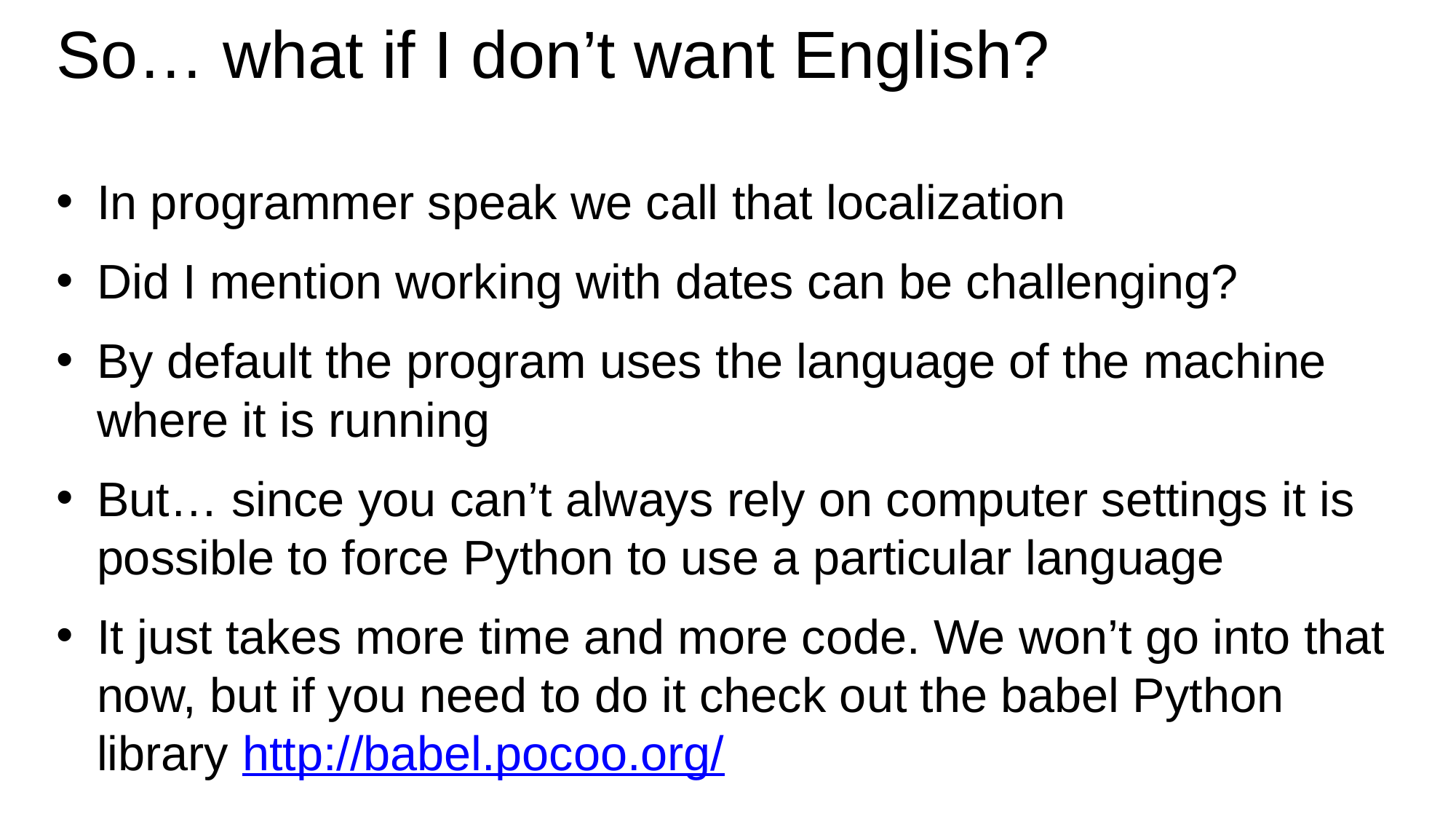

# So… what if I don’t want English?
In programmer speak we call that localization
Did I mention working with dates can be challenging?
By default the program uses the language of the machine where it is running
But… since you can’t always rely on computer settings it is possible to force Python to use a particular language
It just takes more time and more code. We won’t go into that now, but if you need to do it check out the babel Python library http://babel.pocoo.org/